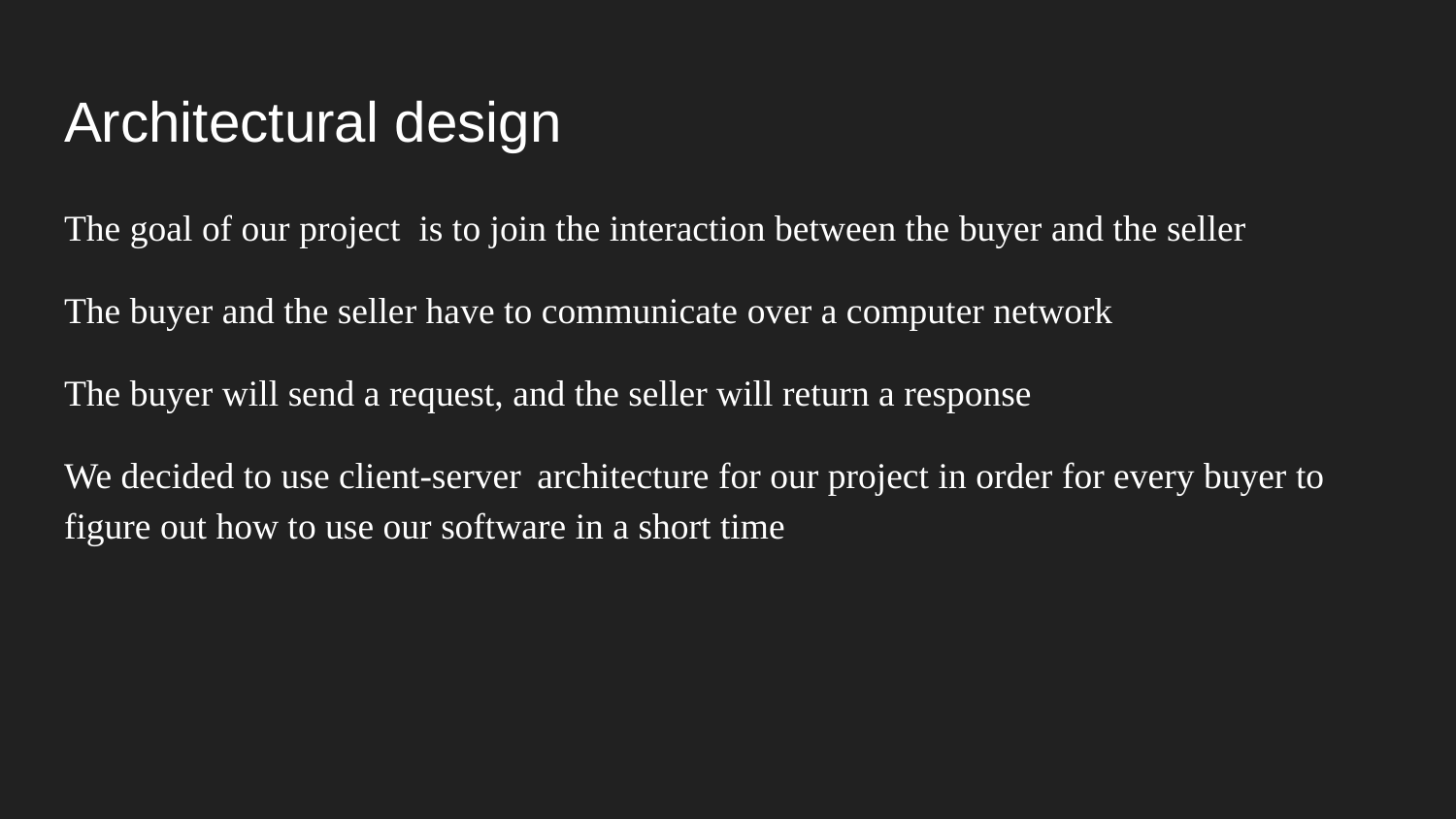

# Architectural design
The goal of our project  is to join the interaction between the buyer and the seller
The buyer and the seller have to communicate over a computer network
The buyer will send a request, and the seller will return a response
We decided to use client-server  architecture for our project in order for every buyer to figure out how to use our software in a short time